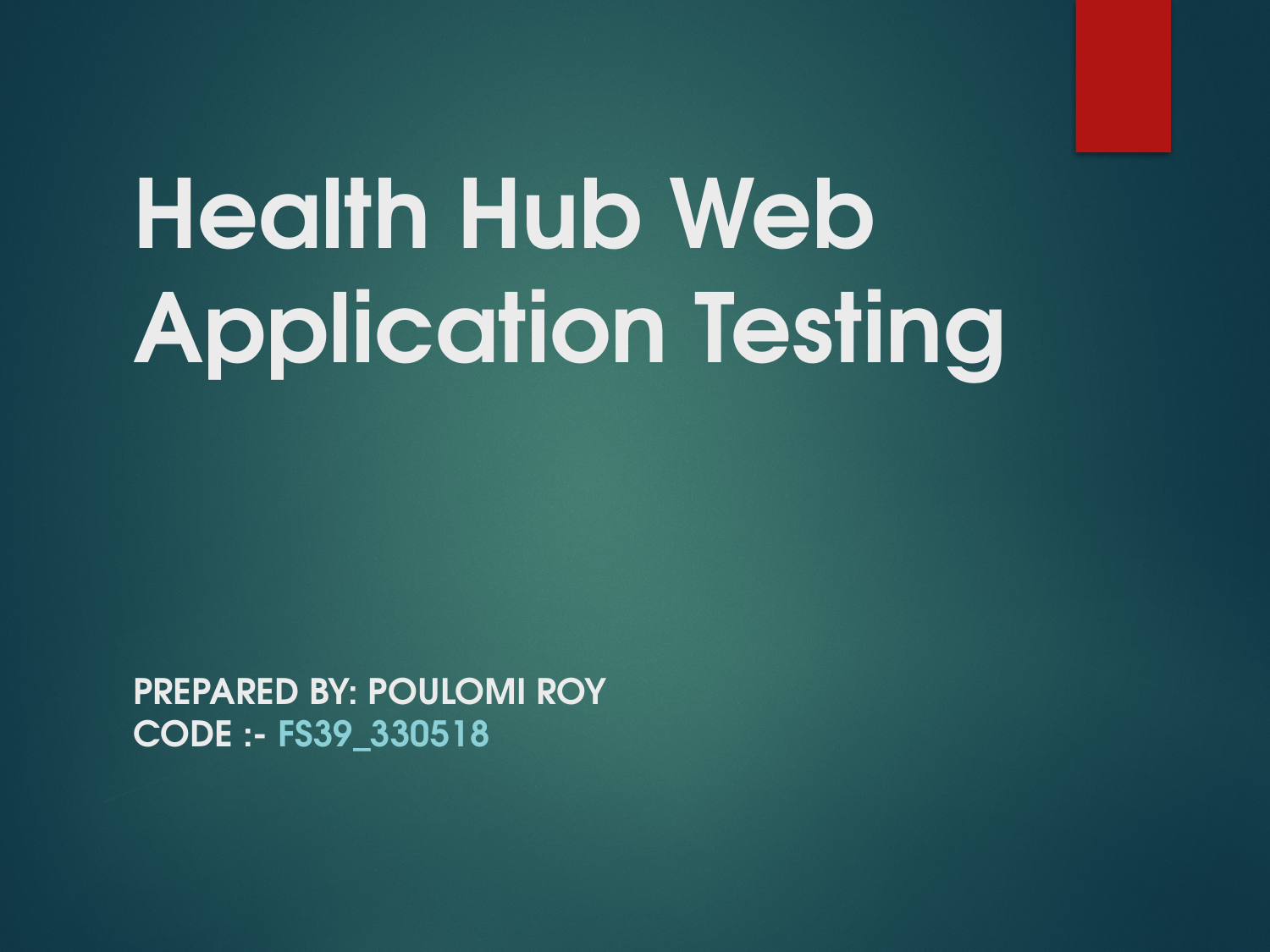

# Health Hub Web Application Testing
Prepared By: Poulomi Roy
Code :- fs39_330518